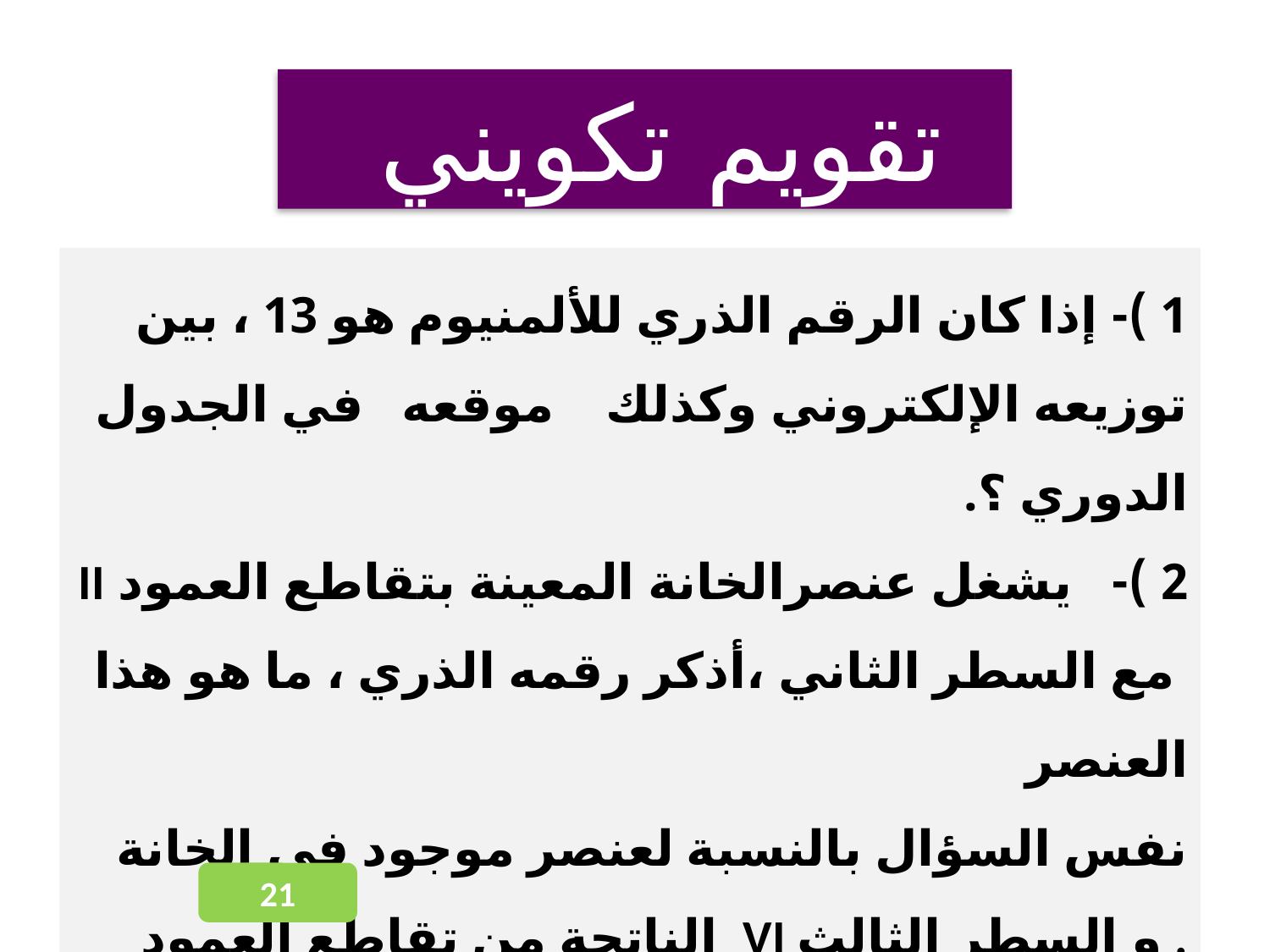

تقويم تكويني
1 )- إذا كان الرقم الذري للألمنيوم هو 13 ، بين توزيعه الإلكتروني وكذلك    موقعه   في الجدول الدوري ؟.
2 )-   يشغل عنصرالخانة المعينة بتقاطع العمود II  مع السطر الثاني ،أذكر رقمه الذري ، ما هو هذا العنصر
نفس السؤال بالنسبة لعنصر موجود في الخانة الناتجة من تقاطع العمود  VI و السطر الثالث .
21